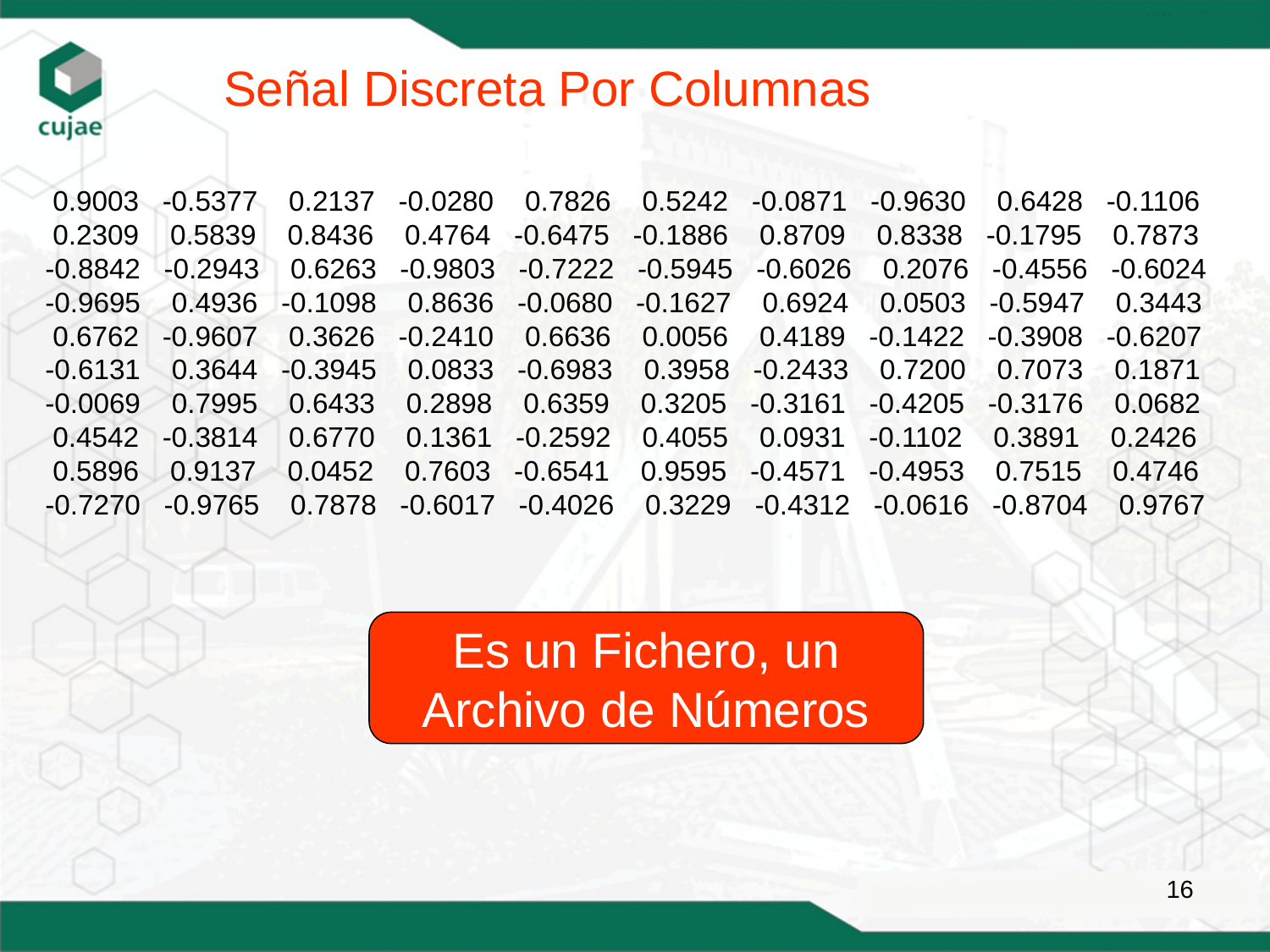

Señal Discreta Por Columnas
   0.9003   -0.5377    0.2137   -0.0280    0.7826    0.5242   -0.0871   -0.9630    0.6428   -0.1106
   0.2309    0.5839    0.8436    0.4764   -0.6475   -0.1886    0.8709    0.8338   -0.1795    0.7873
  -0.8842   -0.2943    0.6263   -0.9803   -0.7222   -0.5945   -0.6026    0.2076   -0.4556   -0.6024
  -0.9695    0.4936   -0.1098    0.8636   -0.0680   -0.1627    0.6924    0.0503   -0.5947    0.3443
   0.6762   -0.9607    0.3626   -0.2410    0.6636    0.0056    0.4189   -0.1422   -0.3908   -0.6207
  -0.6131    0.3644   -0.3945    0.0833   -0.6983    0.3958   -0.2433    0.7200    0.7073    0.1871
  -0.0069    0.7995    0.6433    0.2898    0.6359    0.3205   -0.3161   -0.4205   -0.3176    0.0682
   0.4542   -0.3814    0.6770    0.1361   -0.2592    0.4055    0.0931   -0.1102    0.3891    0.2426
   0.5896    0.9137    0.0452    0.7603   -0.6541    0.9595   -0.4571   -0.4953    0.7515    0.4746
  -0.7270   -0.9765    0.7878   -0.6017   -0.4026    0.3229   -0.4312   -0.0616   -0.8704    0.9767
Es un Fichero, un Archivo de Números
16